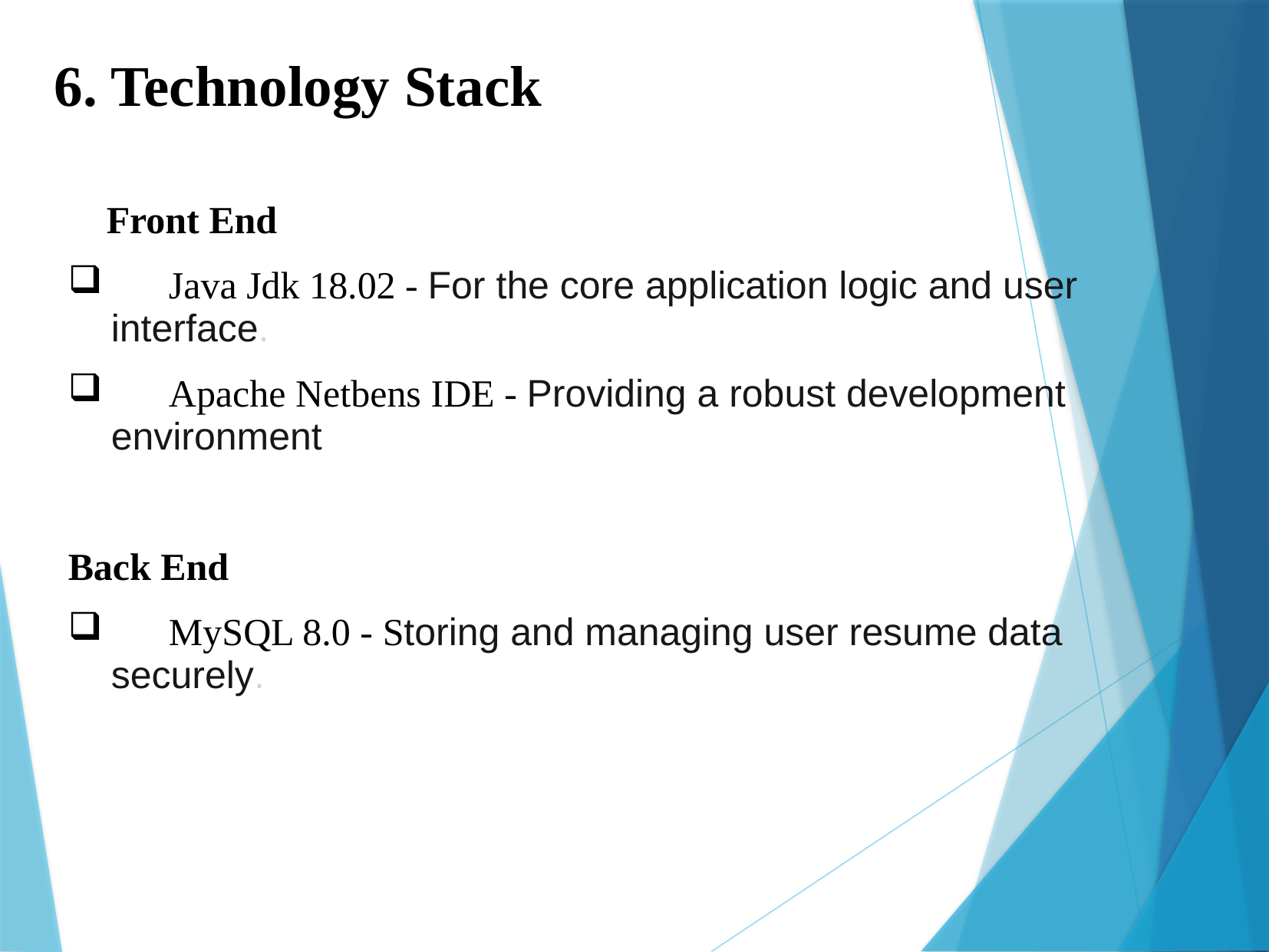

6. Technology Stack

    Front End
      Java Jdk 18.02 - For the core application logic and user interface.
      Apache Netbens IDE - Providing a robust development environment

Back End
      MySQL 8.0 - Storing and managing user resume data securely.